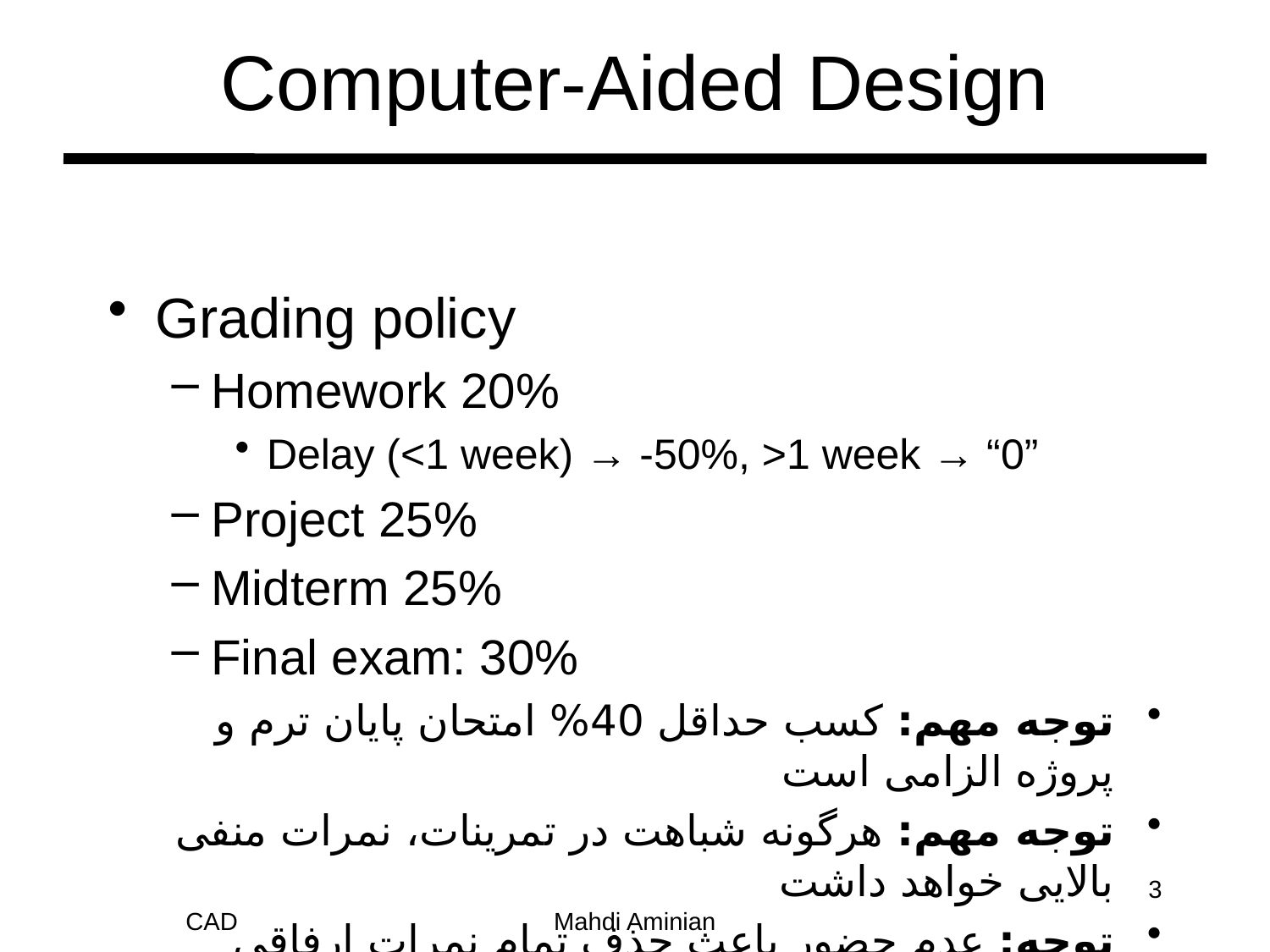

# Computer-Aided Design
Grading policy
Homework 20%
Delay (<1 week) → -50%, >1 week → “0”
Project 25%
Midterm 25%
Final exam: 30%
توجه مهم: کسب حداقل 40% امتحان پایان ترم و پروژه الزامی است
توجه مهم: هرگونه شباهت در تمرینات، نمرات منفی بالایی خواهد داشت
توجه: عدم حضور باعث حذف تمام نمرات ارفاقی می‌شود

3
Mahdi Aminian